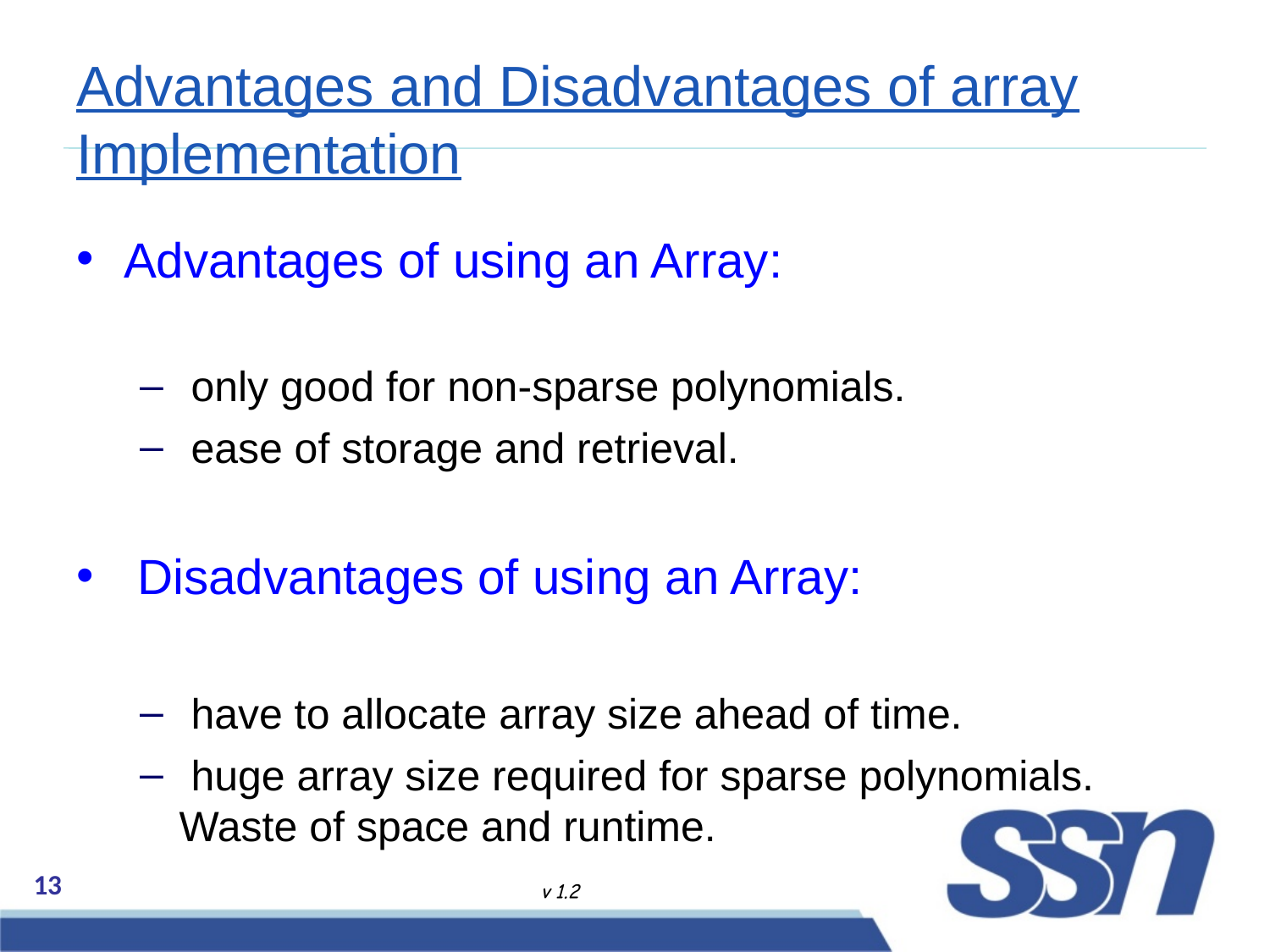

# Advantages and Disadvantages of array Implementation
Advantages of using an Array:

 only good for non-sparse polynomials.
 ease of storage and retrieval.

 Disadvantages of using an Array:

 have to allocate array size ahead of time.
 huge array size required for sparse polynomials. Waste of space and runtime.